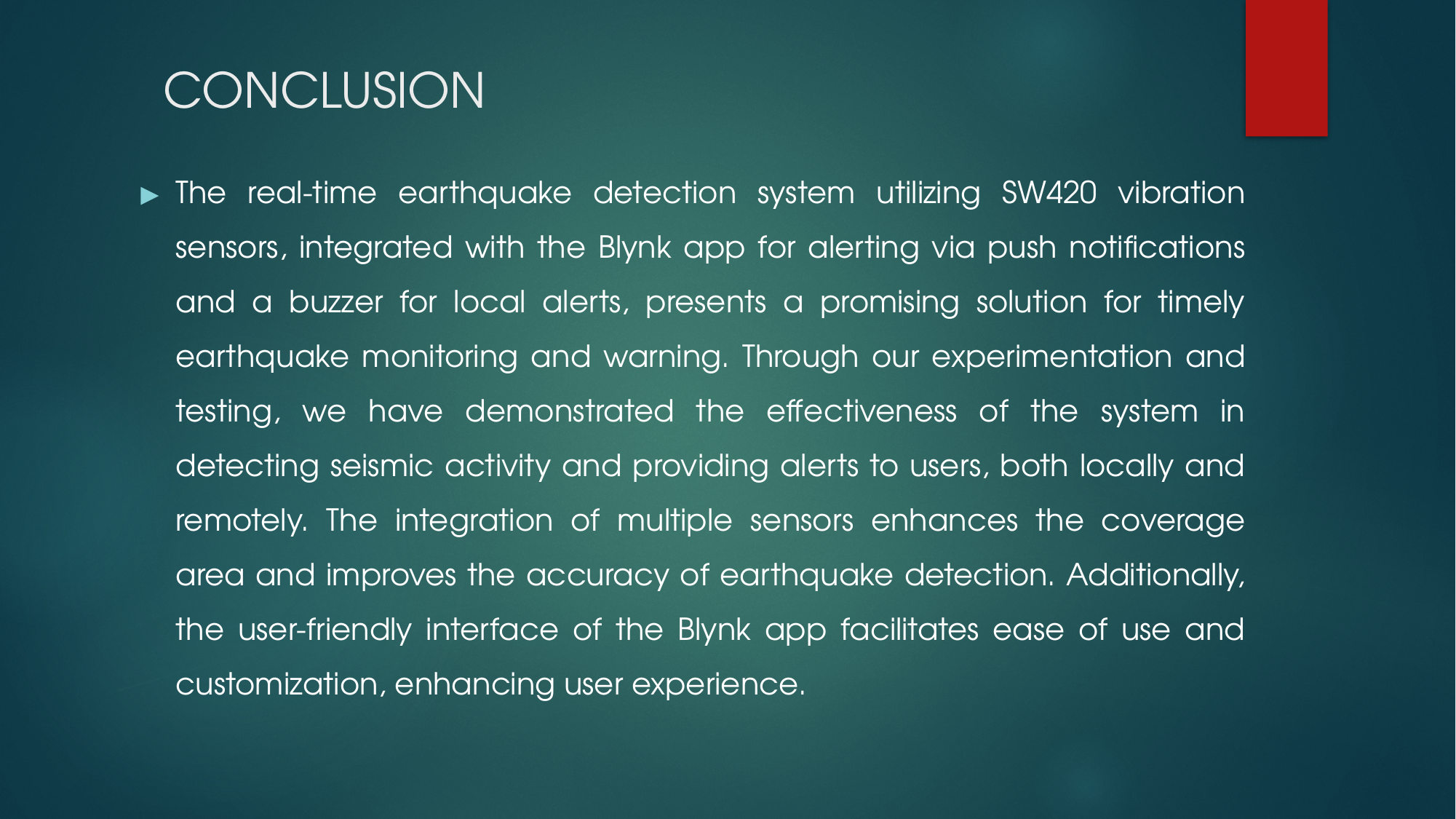

# CONCLUSION
The real-time earthquake detection system utilizing SW420 vibration sensors, integrated with the Blynk app for alerting via push notifications and a buzzer for local alerts, presents a promising solution for timely earthquake monitoring and warning. Through our experimentation and testing, we have demonstrated the effectiveness of the system in detecting seismic activity and providing alerts to users, both locally and remotely. The integration of multiple sensors enhances the coverage area and improves the accuracy of earthquake detection. Additionally, the user-friendly interface of the Blynk app facilitates ease of use and customization, enhancing user experience.